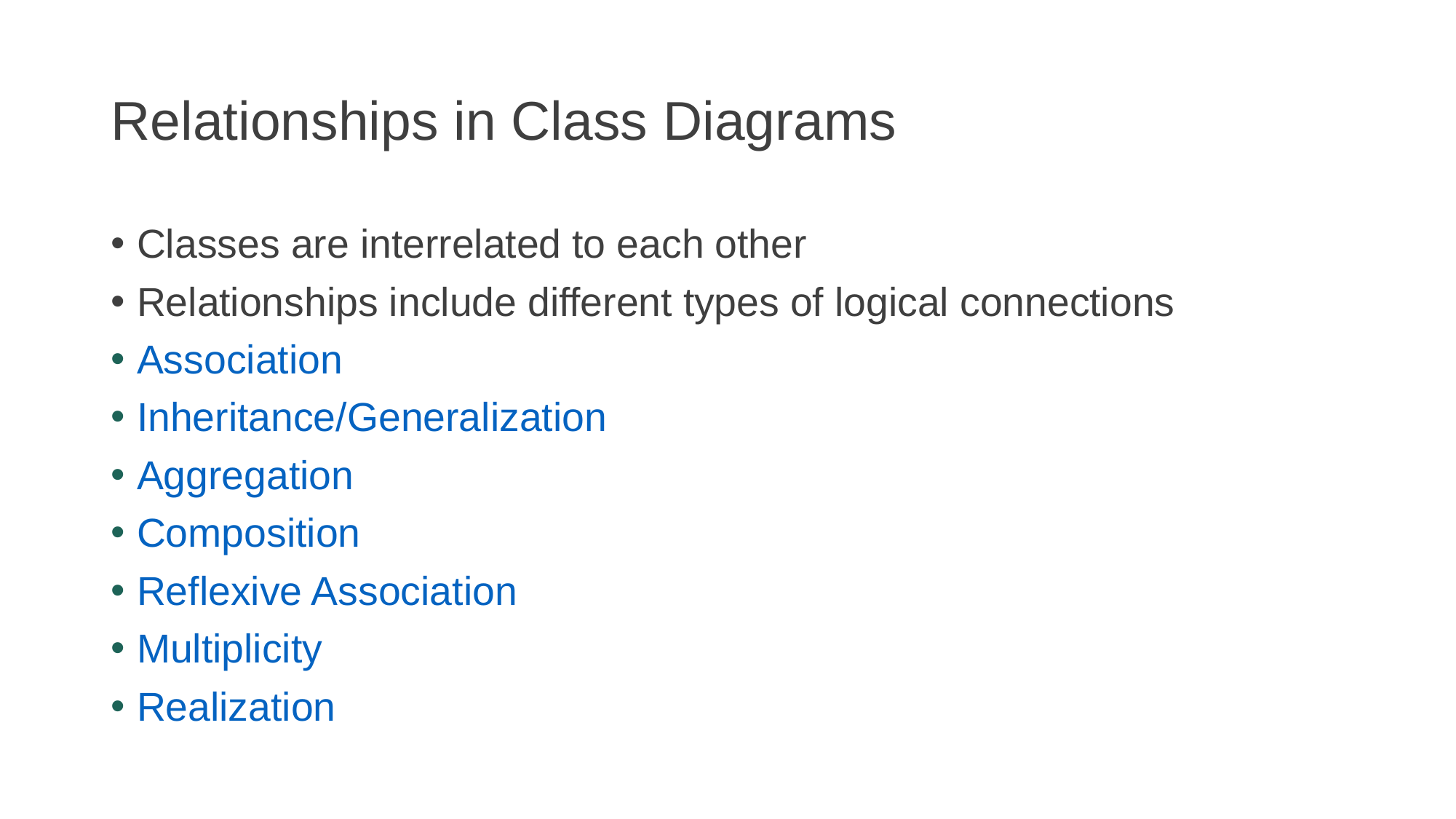

# Relationships in Class Diagrams
Classes are interrelated to each other
Relationships include different types of logical connections
Association
Inheritance/Generalization
Aggregation
Composition
Reflexive Association
Multiplicity
Realization